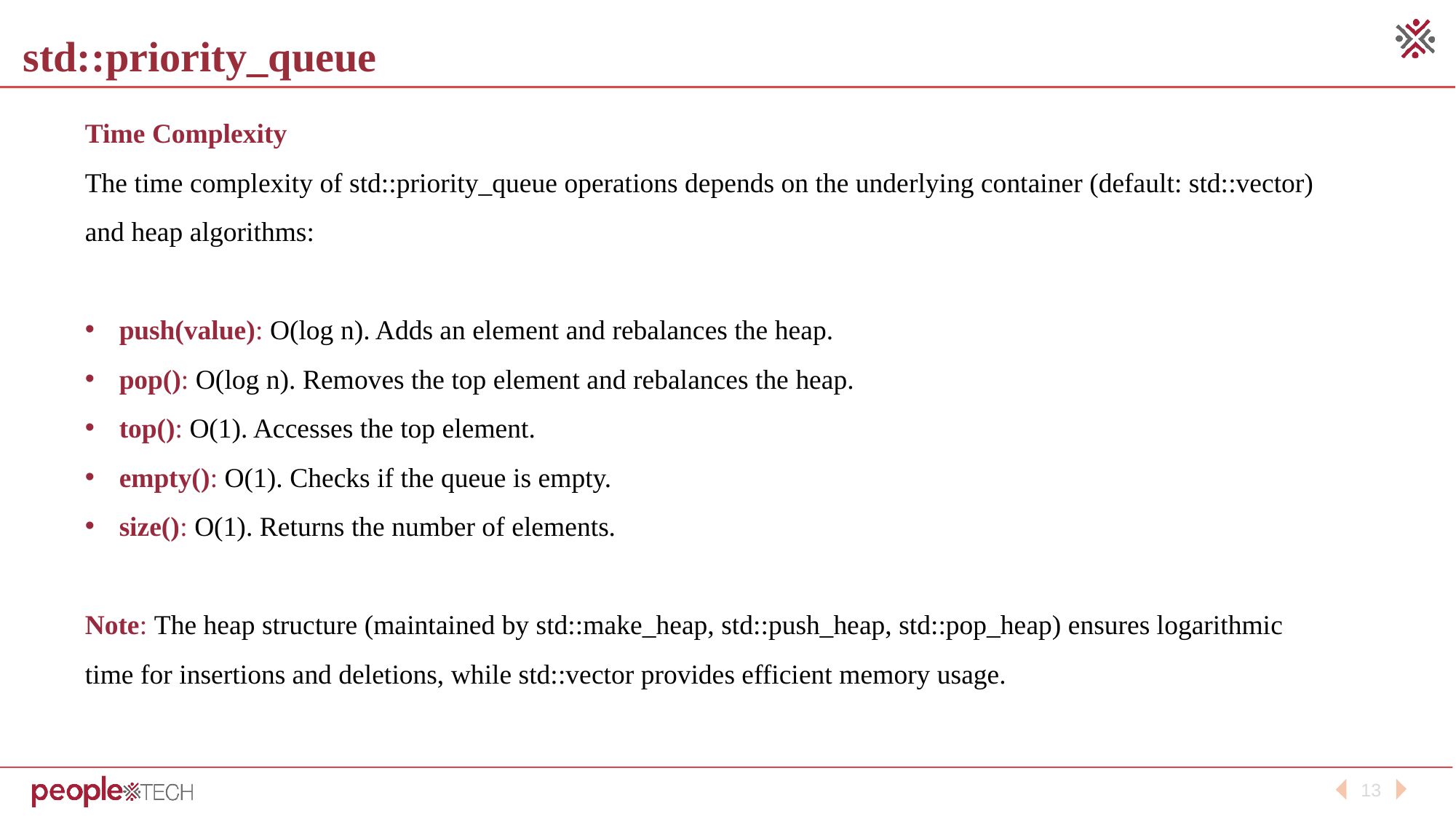

std::priority_queue

Time Complexity
The time complexity of std::priority_queue operations depends on the underlying container (default: std::vector) and heap algorithms:

push(value): O(log n). Adds an element and rebalances the heap.
pop(): O(log n). Removes the top element and rebalances the heap.
top(): O(1). Accesses the top element.
empty(): O(1). Checks if the queue is empty.
size(): O(1). Returns the number of elements.

Note: The heap structure (maintained by std::make_heap, std::push_heap, std::pop_heap) ensures logarithmic time for insertions and deletions, while std::vector provides efficient memory usage.